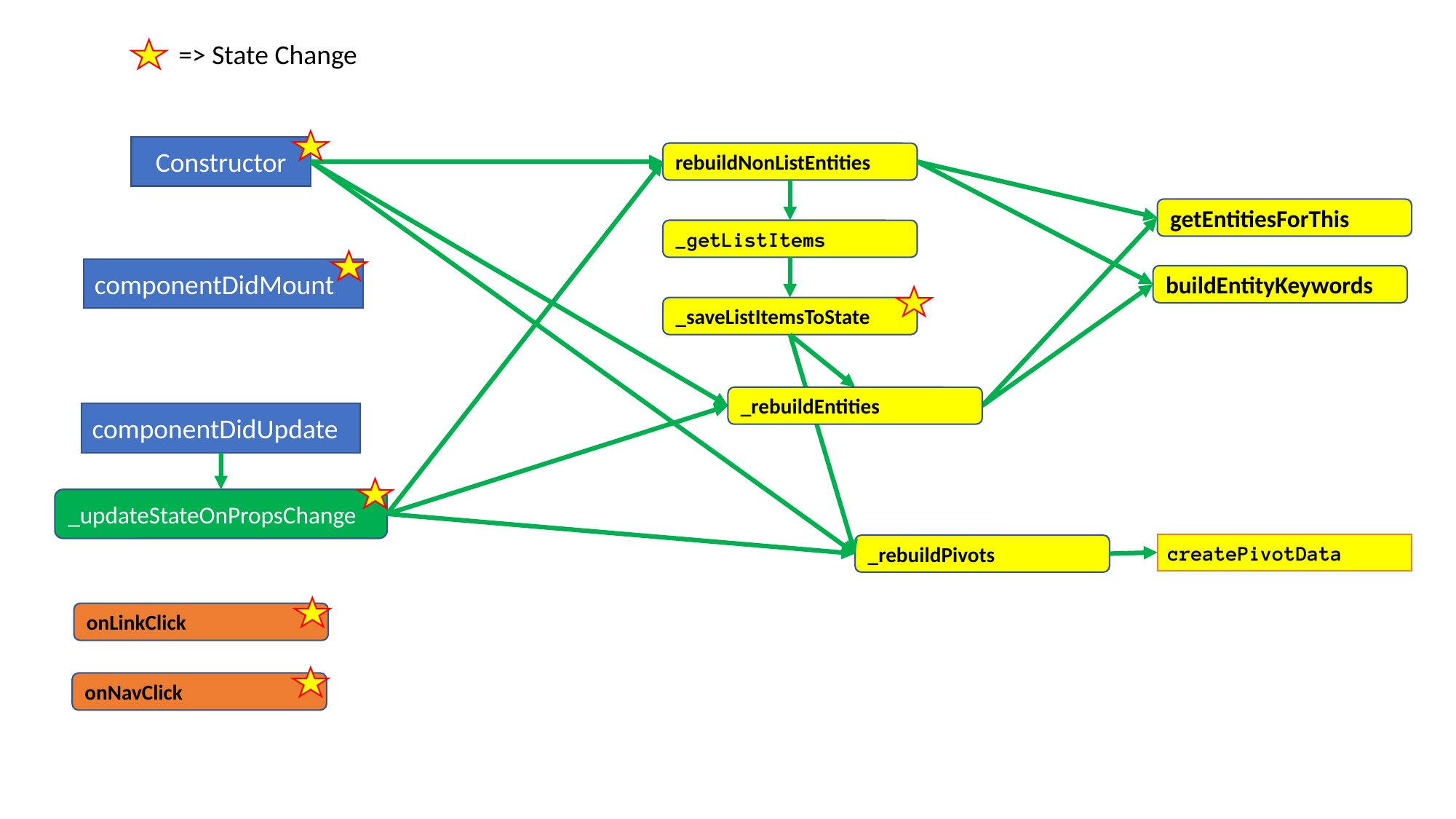

=> State Change

Constructor
rebuildNonListEntities
getEntitiesForThis
_getListItems

componentDidMount
buildEntityKeywords

_saveListItemsToState
_rebuildEntities
componentDidUpdate

_updateStateOnPropsChange
createPivotData
_rebuildPivots

onLinkClick

onNavClick